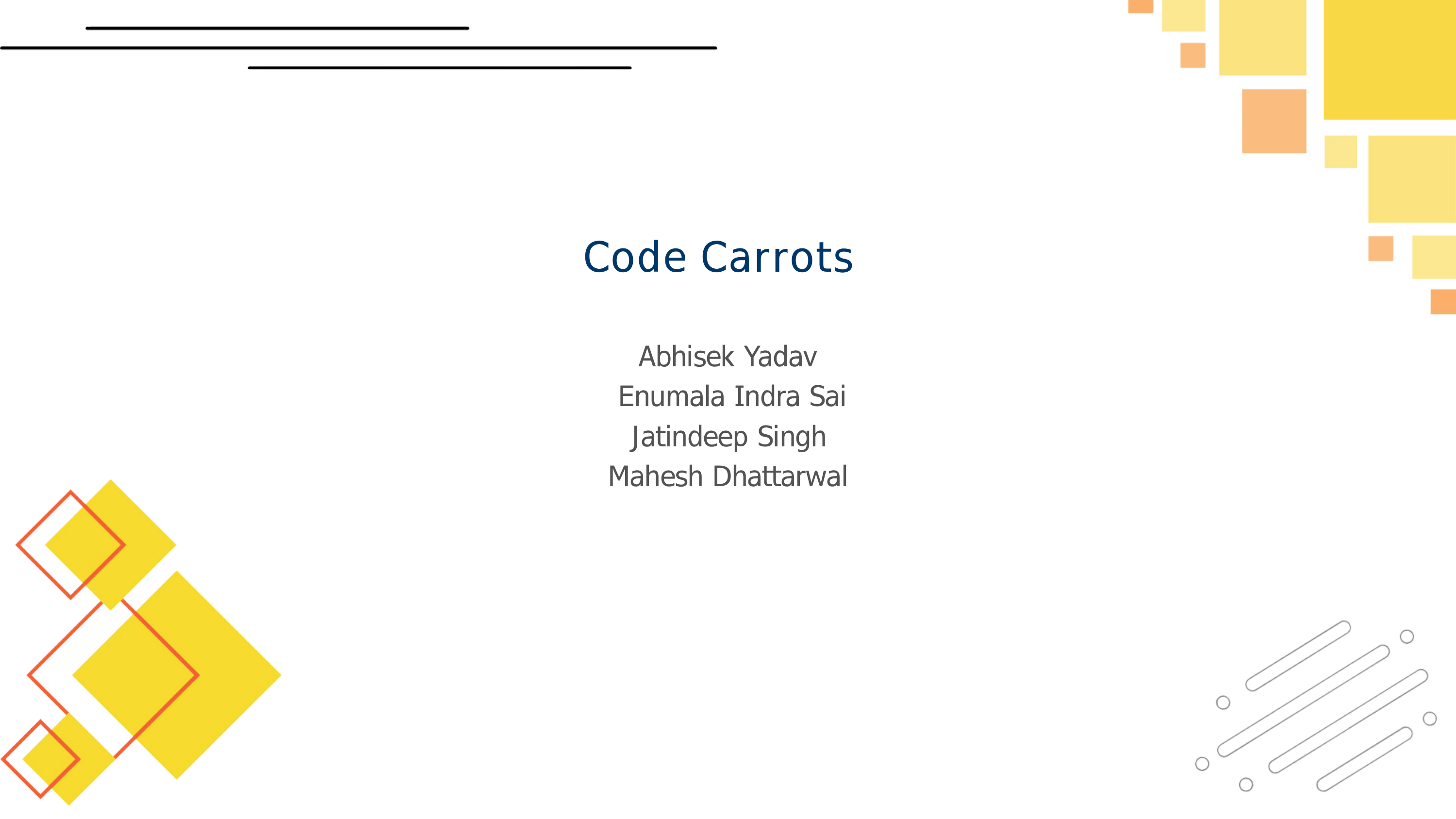

# Code Carrots
Abhisek Yadav
 Enumala Indra Sai Jatindeep Singh
Mahesh Dhattarwal